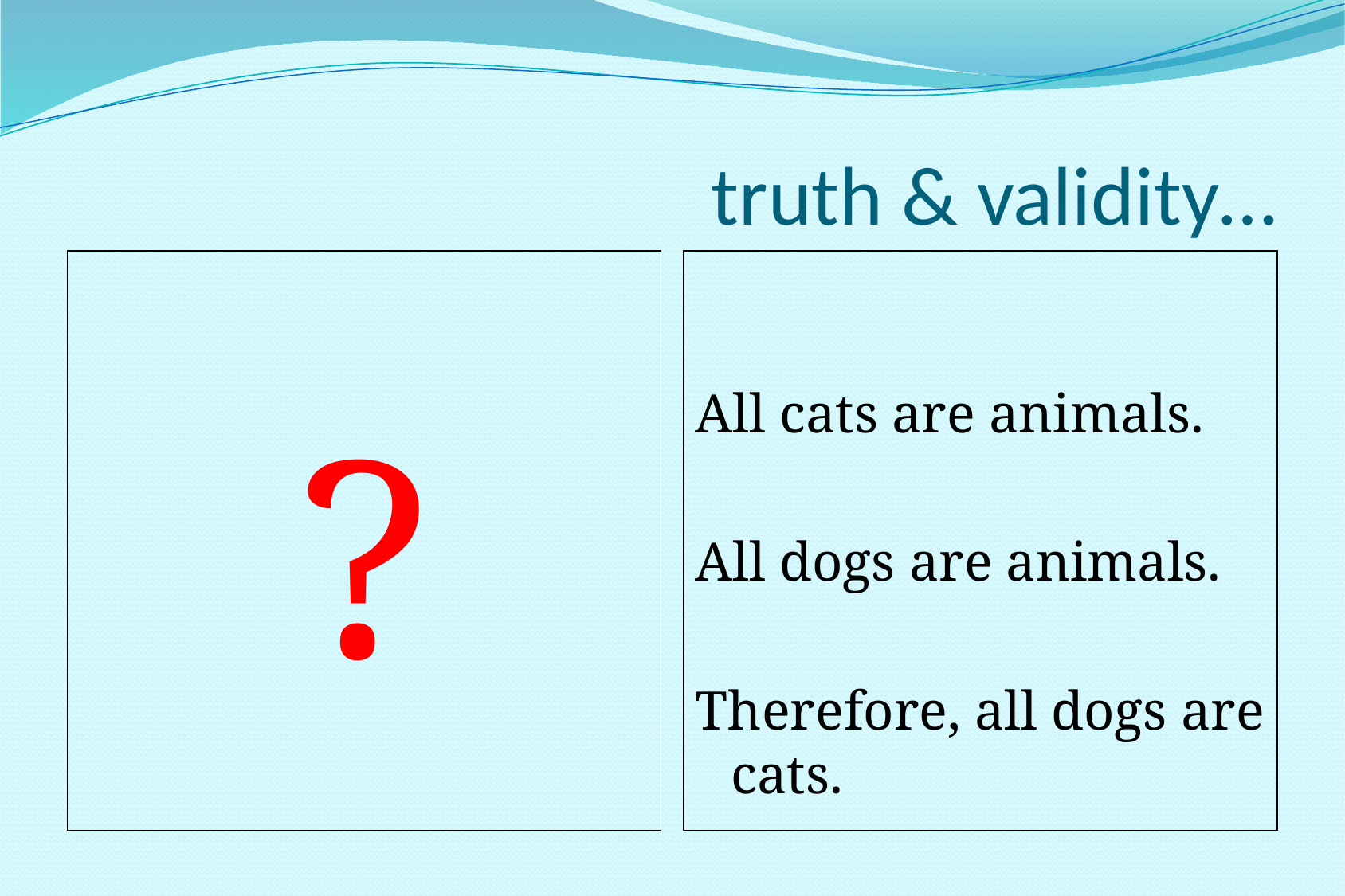

# truth & validity…

?

All cats are animals.

All dogs are animals.

Therefore, all dogs are cats.